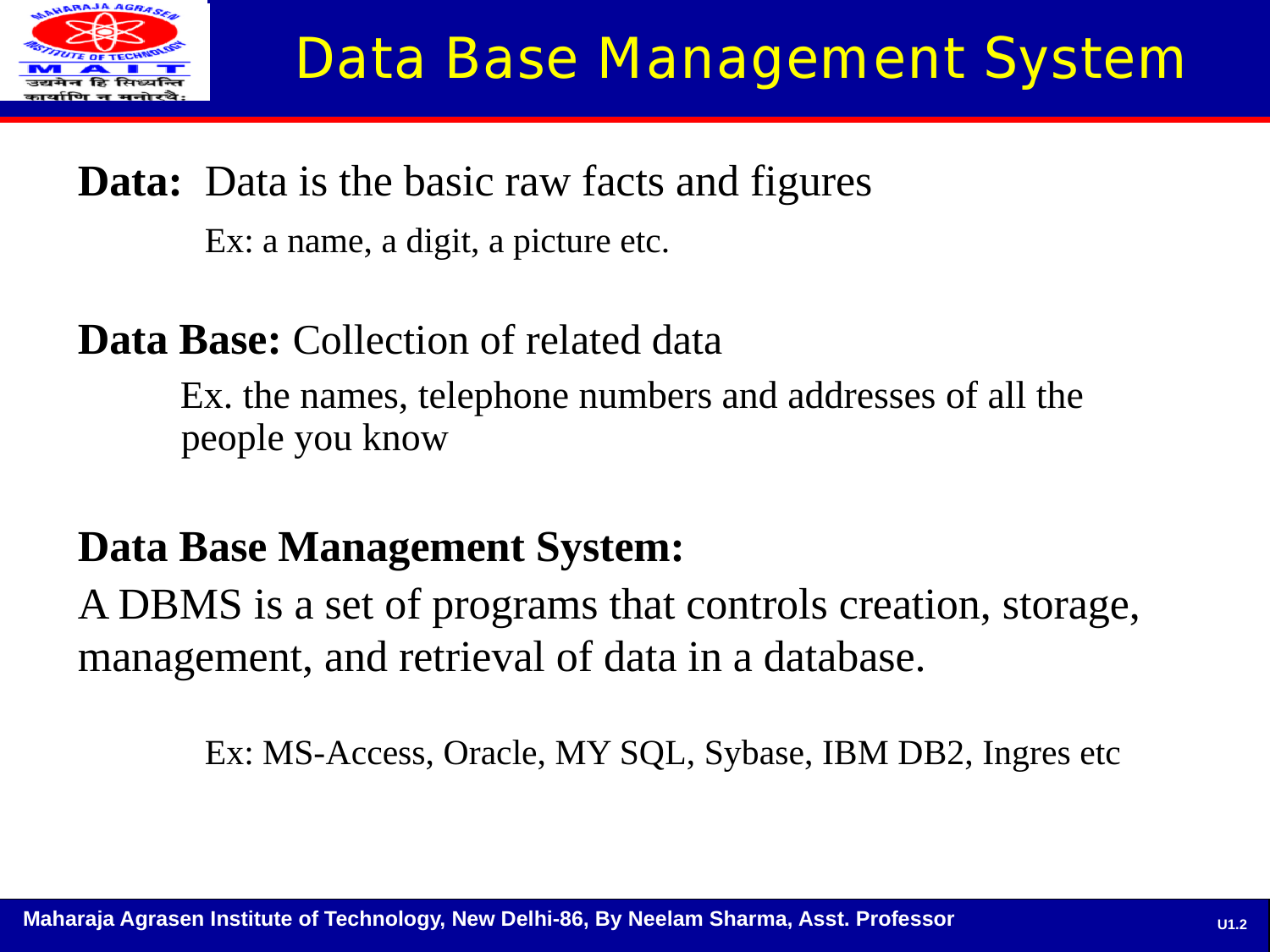

# Data Base Management System
Data:  Data is the basic raw facts and figures
	Ex: a name, a digit, a picture etc.

Data Base: Collection of related data
    Ex. the names, telephone numbers and addresses of all the people you know

Data Base Management System:
A DBMS is a set of programs that controls creation, storage, management, and retrieval of data in a database.

	Ex: MS-Access, Oracle, MY SQL, Sybase, IBM DB2, Ingres etc